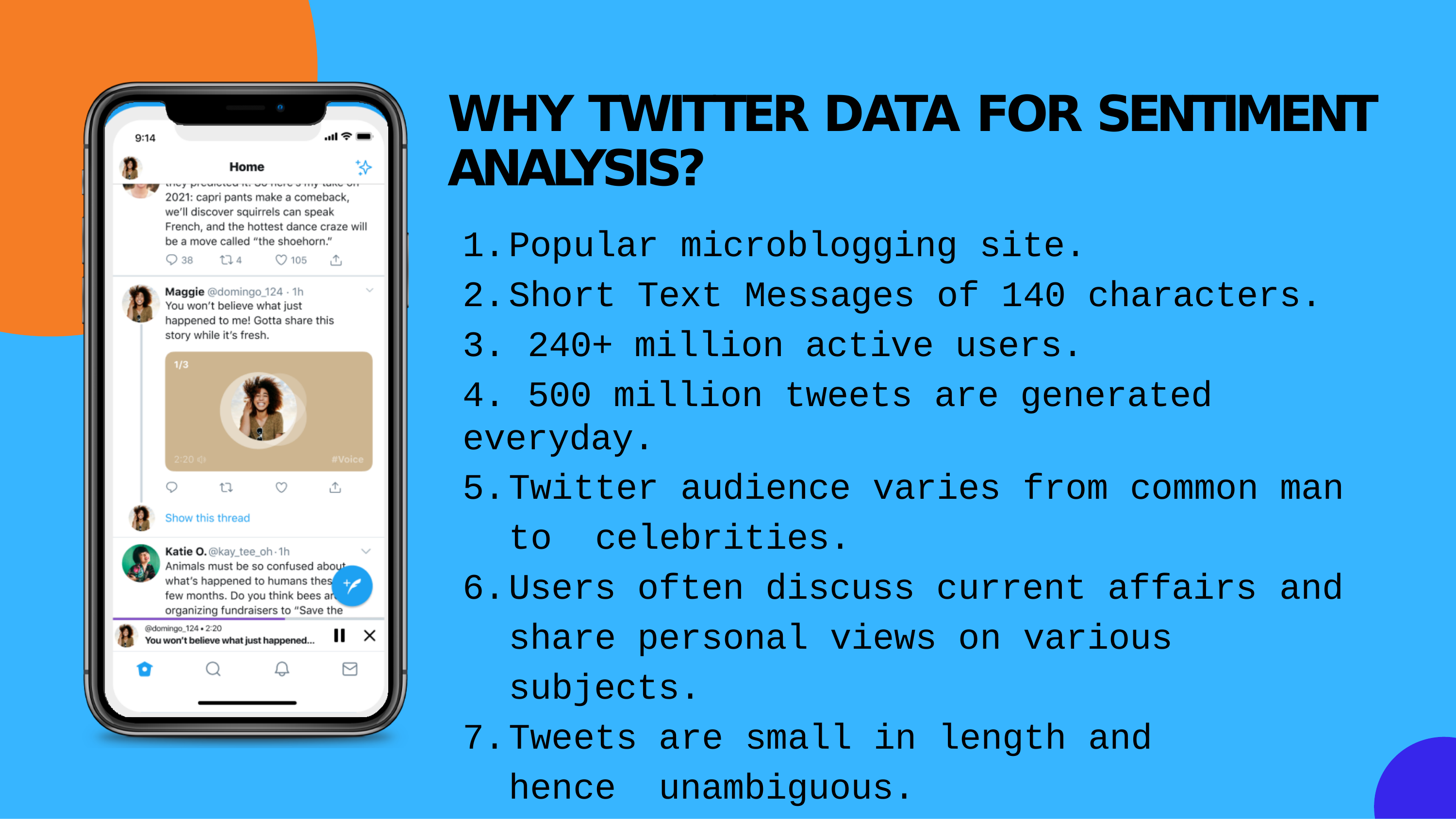

# WHY TWITTER DATA FOR SENTIMENT  ANALYSIS?
Popular microblogging site.
Short Text Messages of 140 characters.
3. 240+ million active users.
4. 500 million tweets are generated everyday.
Twitter audience varies from common man to  celebrities.
Users often discuss current affairs and  share personal views on various subjects.
Tweets are small in length and hence  unambiguous.